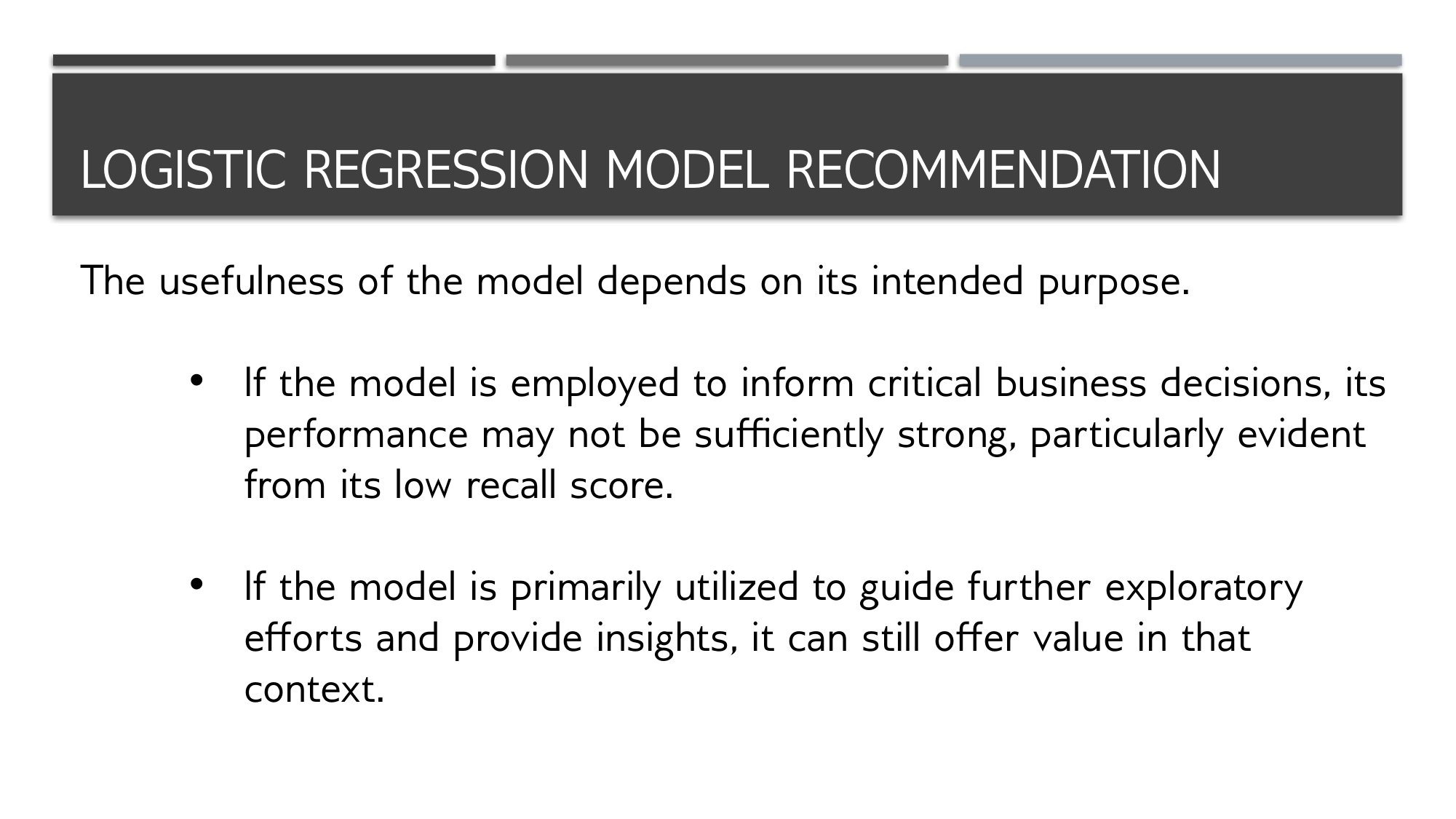

# Logistic Regression Model RECOMMENDATION
The usefulness of the model depends on its intended purpose.

If the model is employed to inform critical business decisions, its performance may not be sufficiently strong, particularly evident from its low recall score.

If the model is primarily utilized to guide further exploratory efforts and provide insights, it can still offer value in that context.